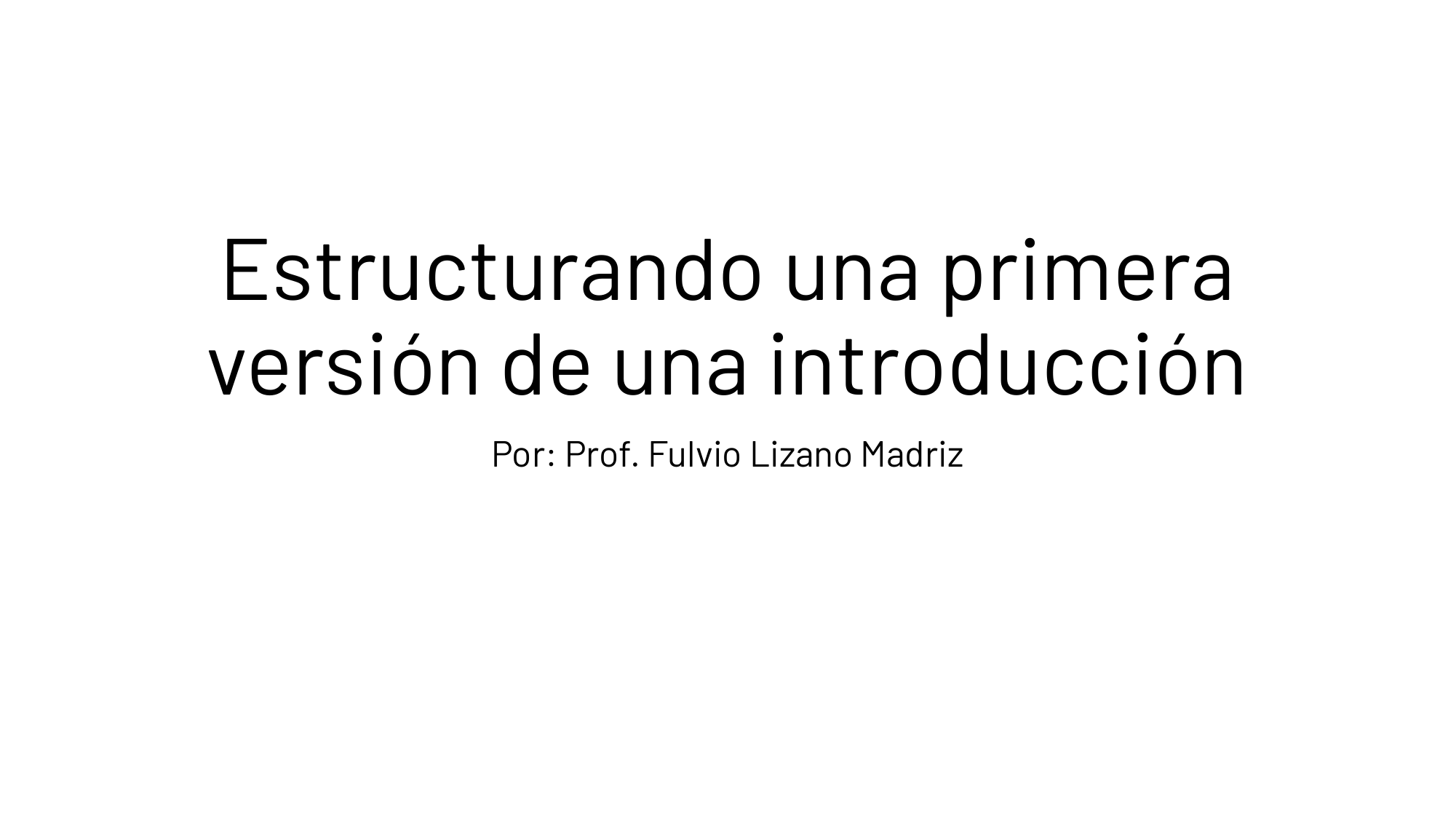

# Estructurando una primera versión de una introducción
Por: Prof. Fulvio Lizano Madriz